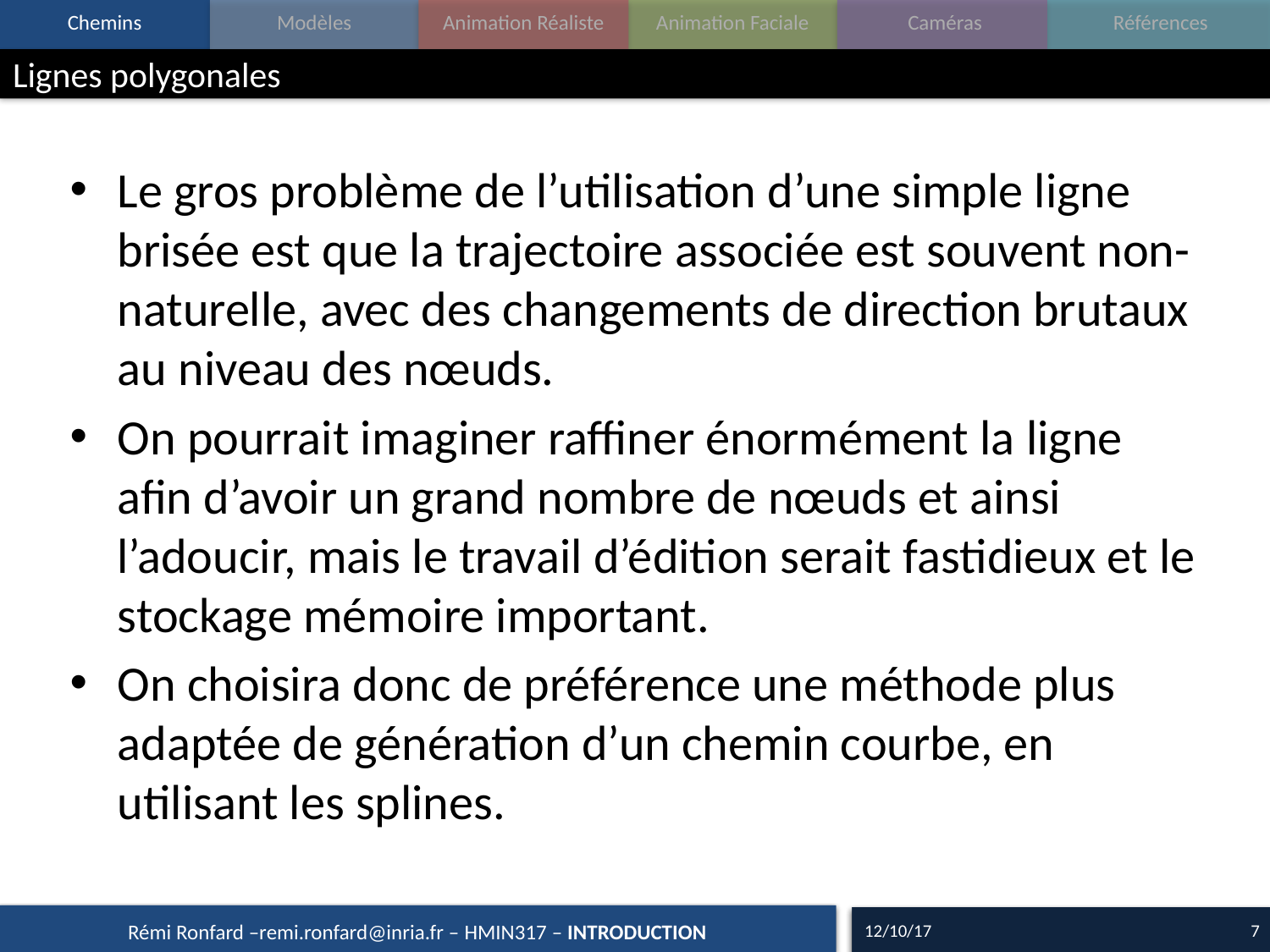

# Lignes polygonales
Le gros problème de l’utilisation d’une simple ligne brisée est que la trajectoire associée est souvent non-naturelle, avec des changements de direction brutaux au niveau des nœuds.
On pourrait imaginer raffiner énormément la ligne afin d’avoir un grand nombre de nœuds et ainsi l’adoucir, mais le travail d’édition serait fastidieux et le stockage mémoire important.
On choisira donc de préférence une méthode plus adaptée de génération d’un chemin courbe, en utilisant les splines.
12/10/17
7
Rémi Ronfard –remi.ronfard@inria.fr – HMIN317 – INTRODUCTION